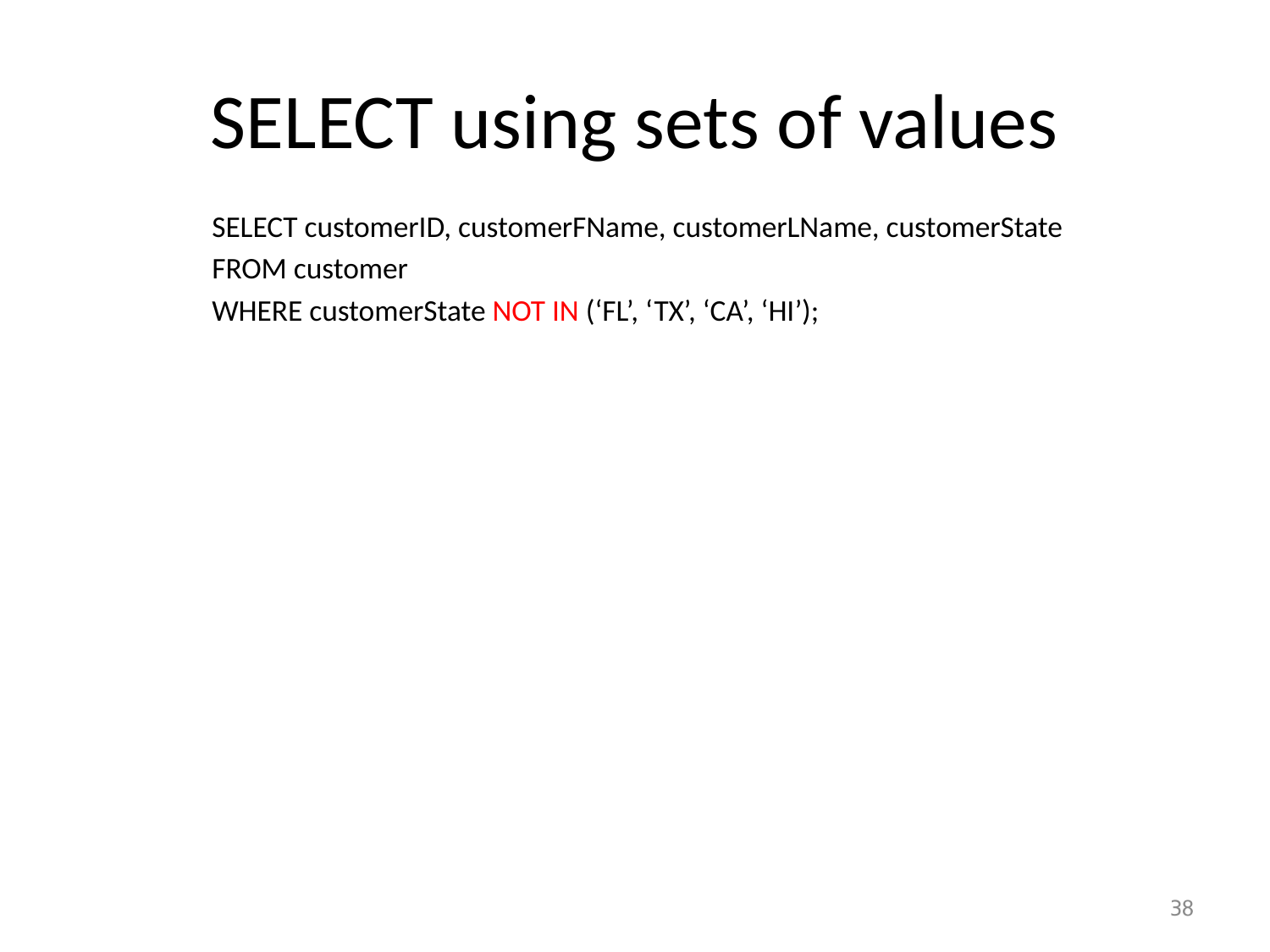

# SELECT using sets of values
SELECT customerID, customerFName, customerLName, customerState
FROM customer
WHERE customerState NOT IN (‘FL’, ‘TX’, ‘CA’, ‘HI’);
38